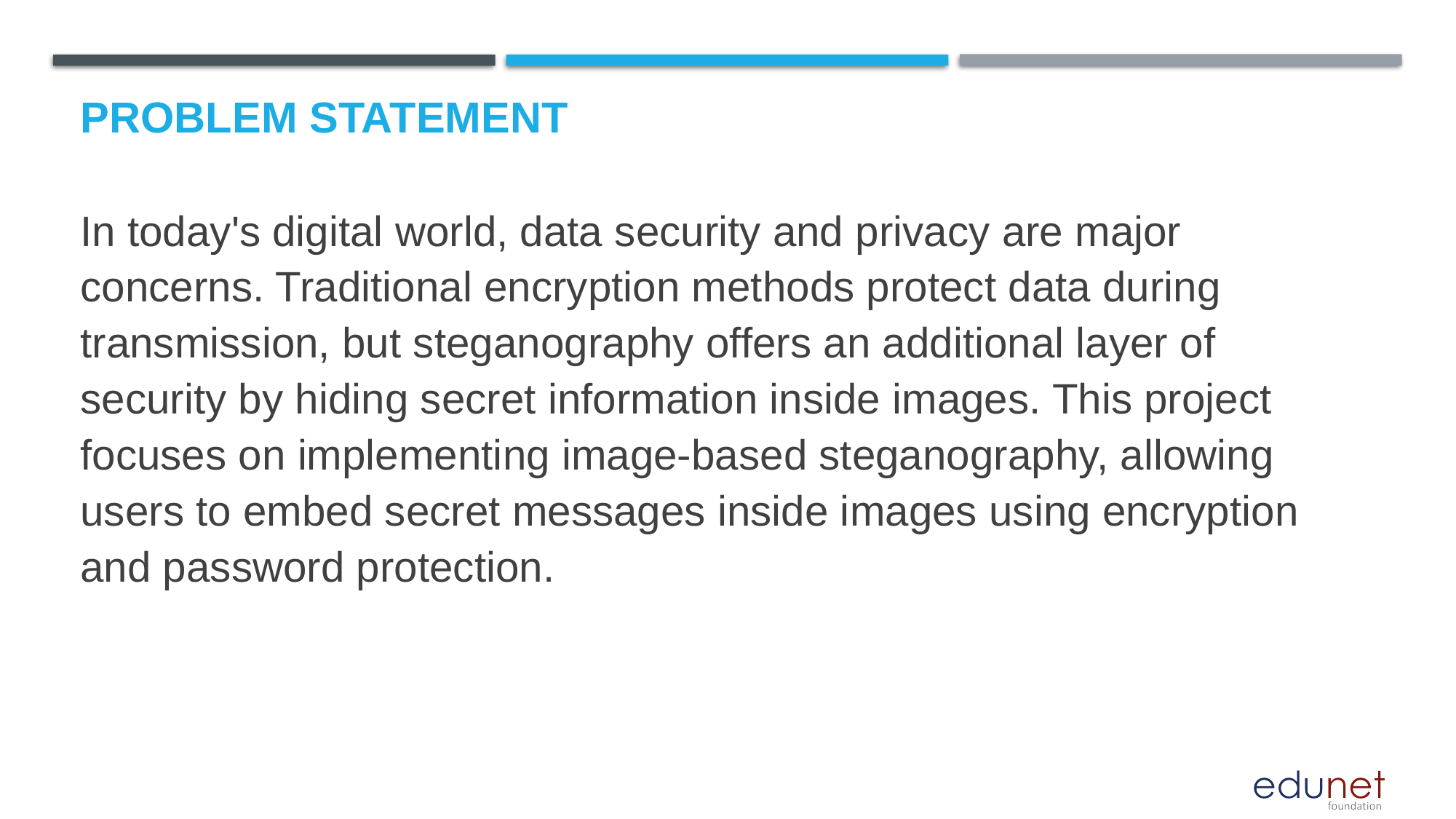

# Problem Statement
In today's digital world, data security and privacy are major concerns. Traditional encryption methods protect data during transmission, but steganography offers an additional layer of security by hiding secret information inside images. This project focuses on implementing image-based steganography, allowing users to embed secret messages inside images using encryption and password protection.